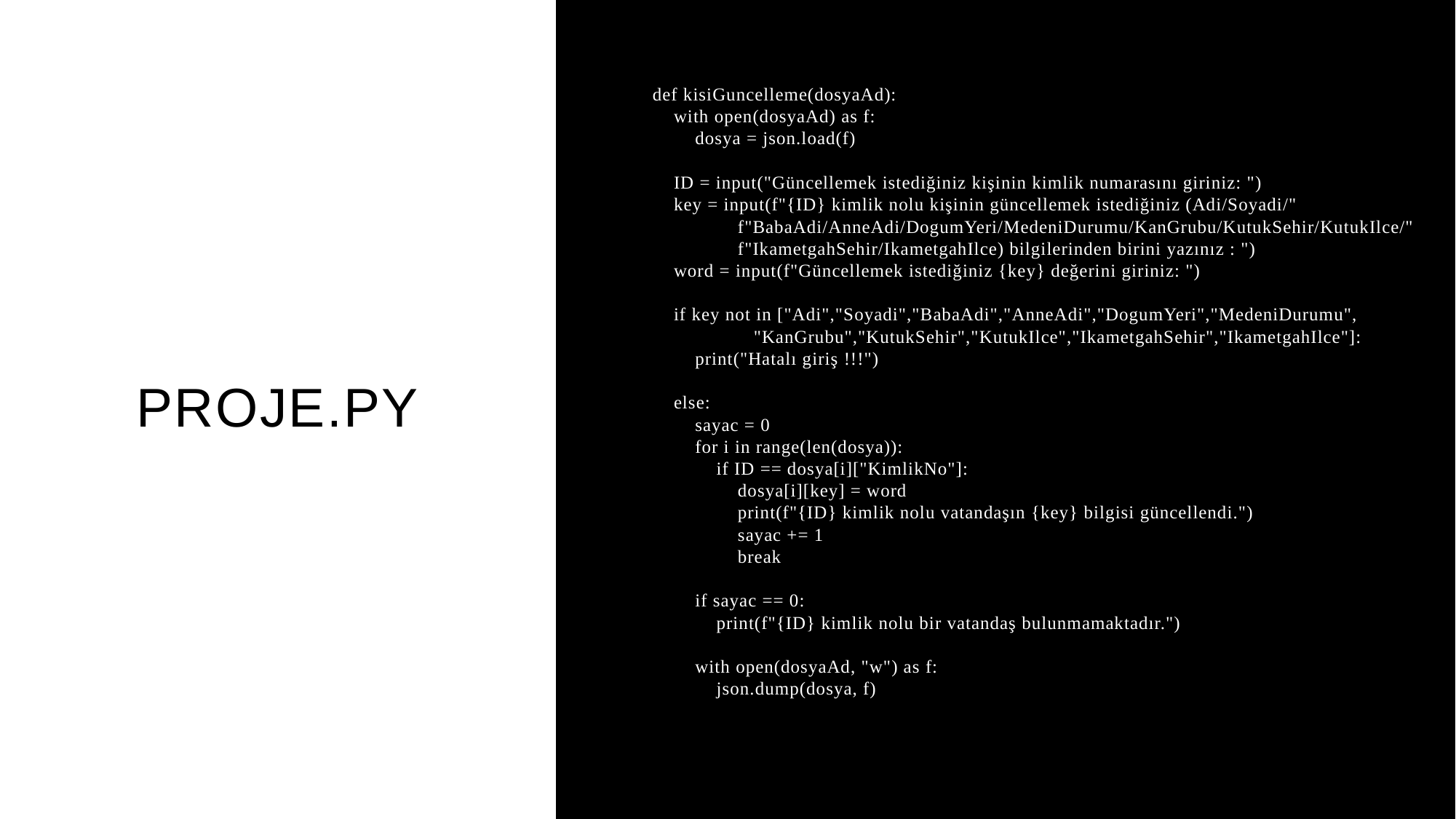

# Proje.py
def kisiGuncelleme(dosyaAd):
    with open(dosyaAd) as f:
        dosya = json.load(f)

    ID = input("Güncellemek istediğiniz kişinin kimlik numarasını giriniz: ")
    key = input(f"{ID} kimlik nolu kişinin güncellemek istediğiniz (Adi/Soyadi/"
                f"BabaAdi/AnneAdi/DogumYeri/MedeniDurumu/KanGrubu/KutukSehir/KutukIlce/"
                f"IkametgahSehir/IkametgahIlce) bilgilerinden birini yazınız : ")
    word = input(f"Güncellemek istediğiniz {key} değerini giriniz: ")

    if key not in ["Adi","Soyadi","BabaAdi","AnneAdi","DogumYeri","MedeniDurumu",
                   "KanGrubu","KutukSehir","KutukIlce","IkametgahSehir","IkametgahIlce"]:
        print("Hatalı giriş !!!")

    else:
        sayac = 0
        for i in range(len(dosya)):
            if ID == dosya[i]["KimlikNo"]:
                dosya[i][key] = word
                print(f"{ID} kimlik nolu vatandaşın {key} bilgisi güncellendi.")
                sayac += 1
                break

        if sayac == 0:
            print(f"{ID} kimlik nolu bir vatandaş bulunmamaktadır.")

        with open(dosyaAd, "w") as f:
            json.dump(dosya, f)